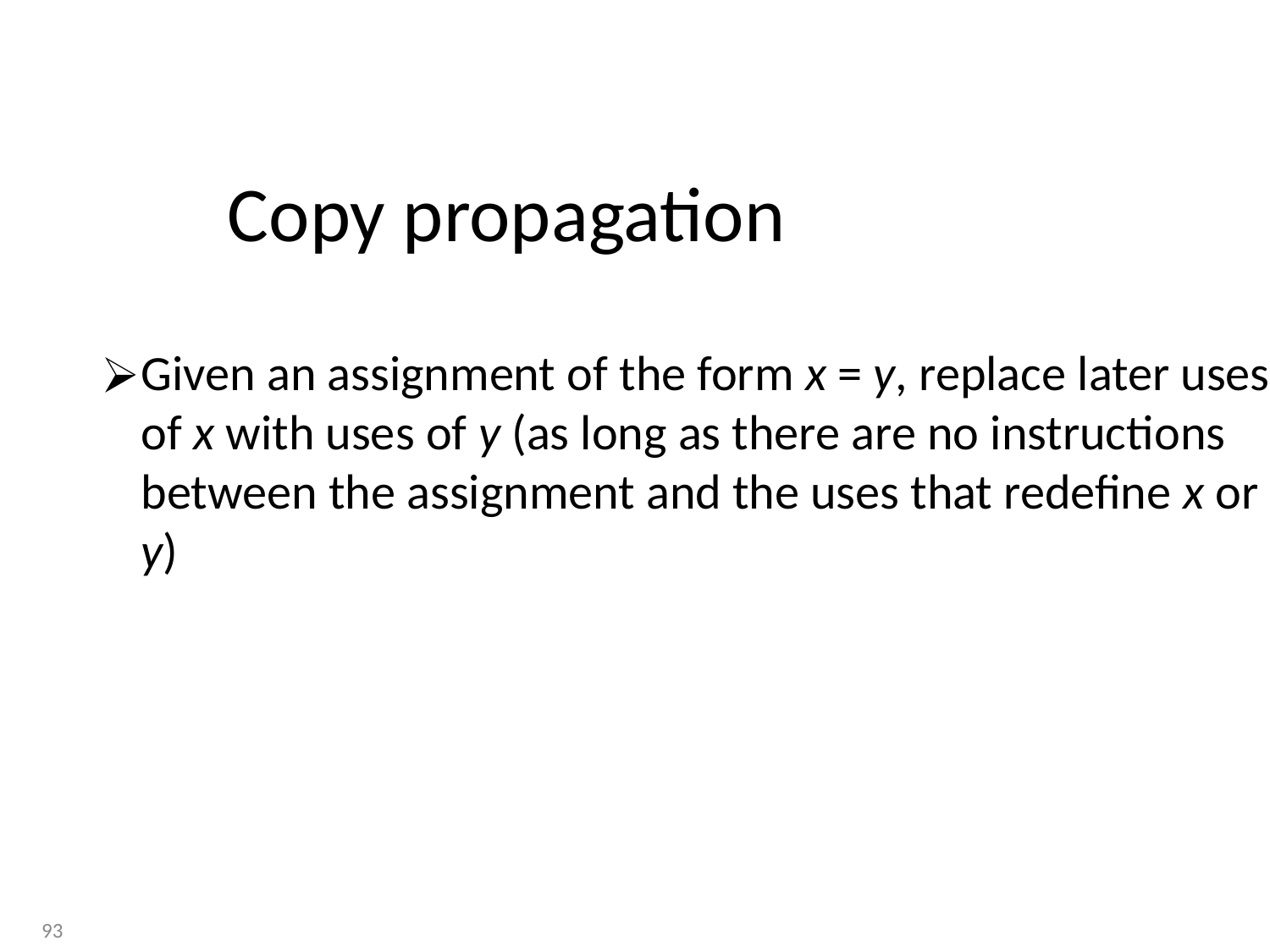

# Copy propagation
Given an assignment of the form x = y, replace later uses of x with uses of y (as long as there are no instructions between the assignment and the uses that redefine x or y)

93